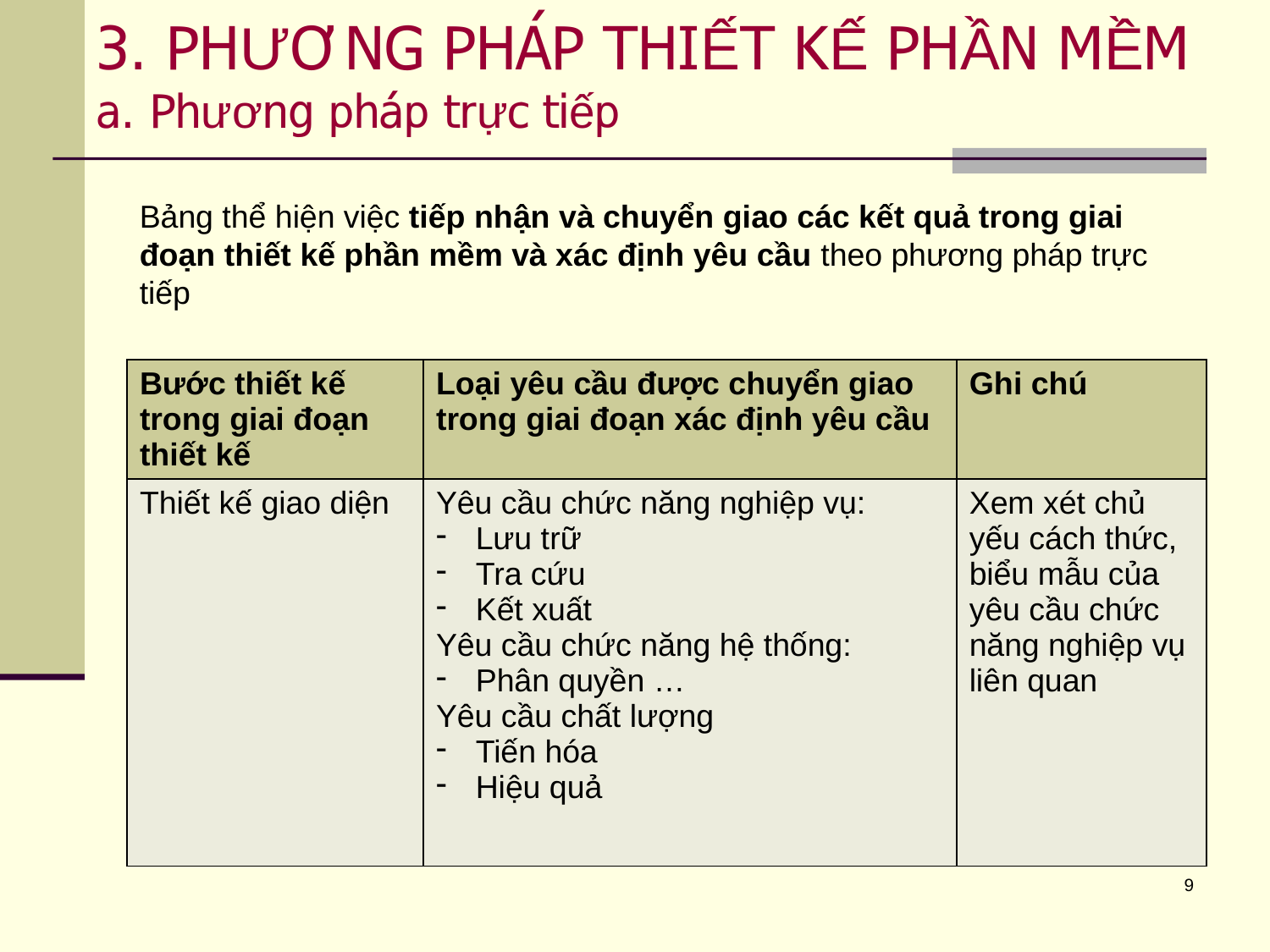

# 3. PHƯƠNG PHÁP THIẾT KẾ PHẦN MỀM a. Phương pháp trực tiếp
Bảng thể hiện việc tiếp nhận và chuyển giao các kết quả trong giai đoạn thiết kế phần mềm và xác định yêu cầu theo phương pháp trực tiếp
| Bước thiết kế trong giai đoạn thiết kế | Loại yêu cầu được chuyển giao trong giai đoạn xác định yêu cầu | Ghi chú |
| --- | --- | --- |
| Thiết kế giao diện | Yêu cầu chức năng nghiệp vụ: Lưu trữ Tra cứu Kết xuất Yêu cầu chức năng hệ thống: Phân quyền … Yêu cầu chất lượng Tiến hóa Hiệu quả | Xem xét chủ yếu cách thức, biểu mẫu của yêu cầu chức năng nghiệp vụ liên quan |
9